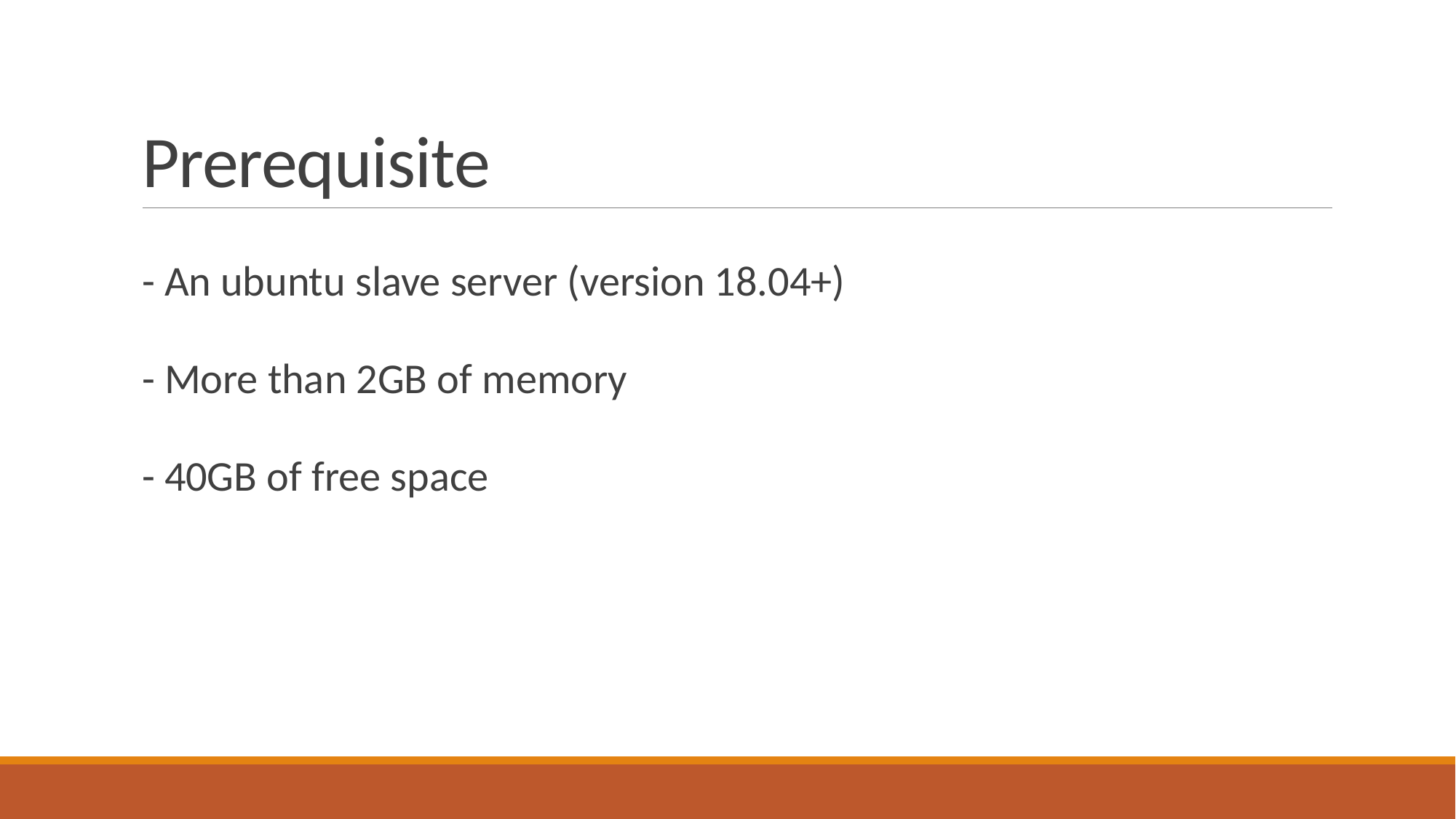

# Prerequisite
- An ubuntu slave server (version 18.04+)
- More than 2GB of memory
- 40GB of free space